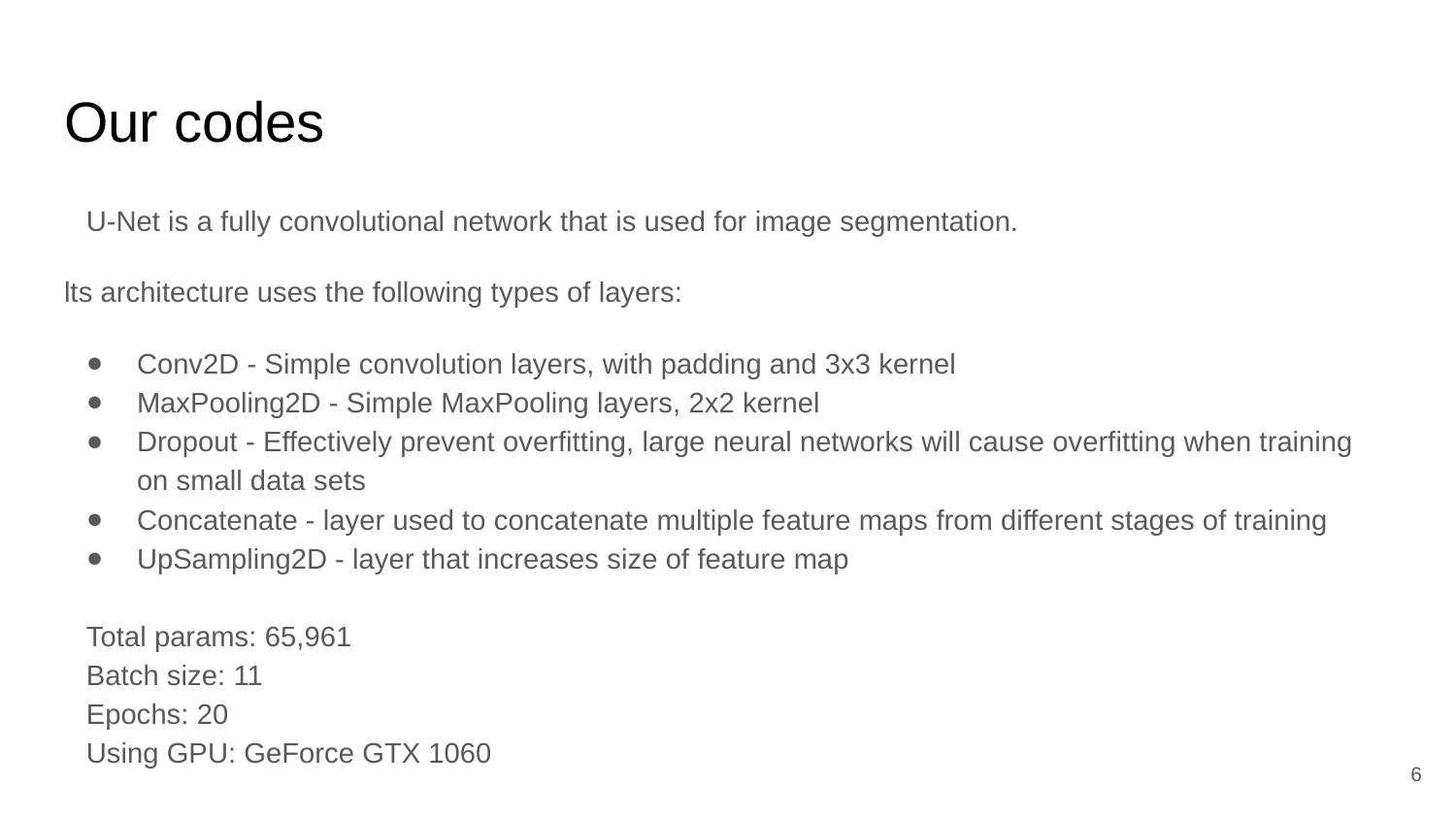

# Our codes
U-Net is a fully convolutional network that is used for image segmentation.
lts architecture uses the following types of layers:
Conv2D - Simple convolution layers, with padding and 3x3 kernel
MaxPooling2D - Simple MaxPooling layers, 2x2 kernel
Dropout - Effectively prevent overfitting, large neural networks will cause overfitting when training on small data sets
Concatenate - layer used to concatenate multiple feature maps from different stages of training
UpSampling2D - layer that increases size of feature map

Total params: 65,961
Batch size: 11
Epochs: 20
Using GPU: GeForce GTX 1060
6